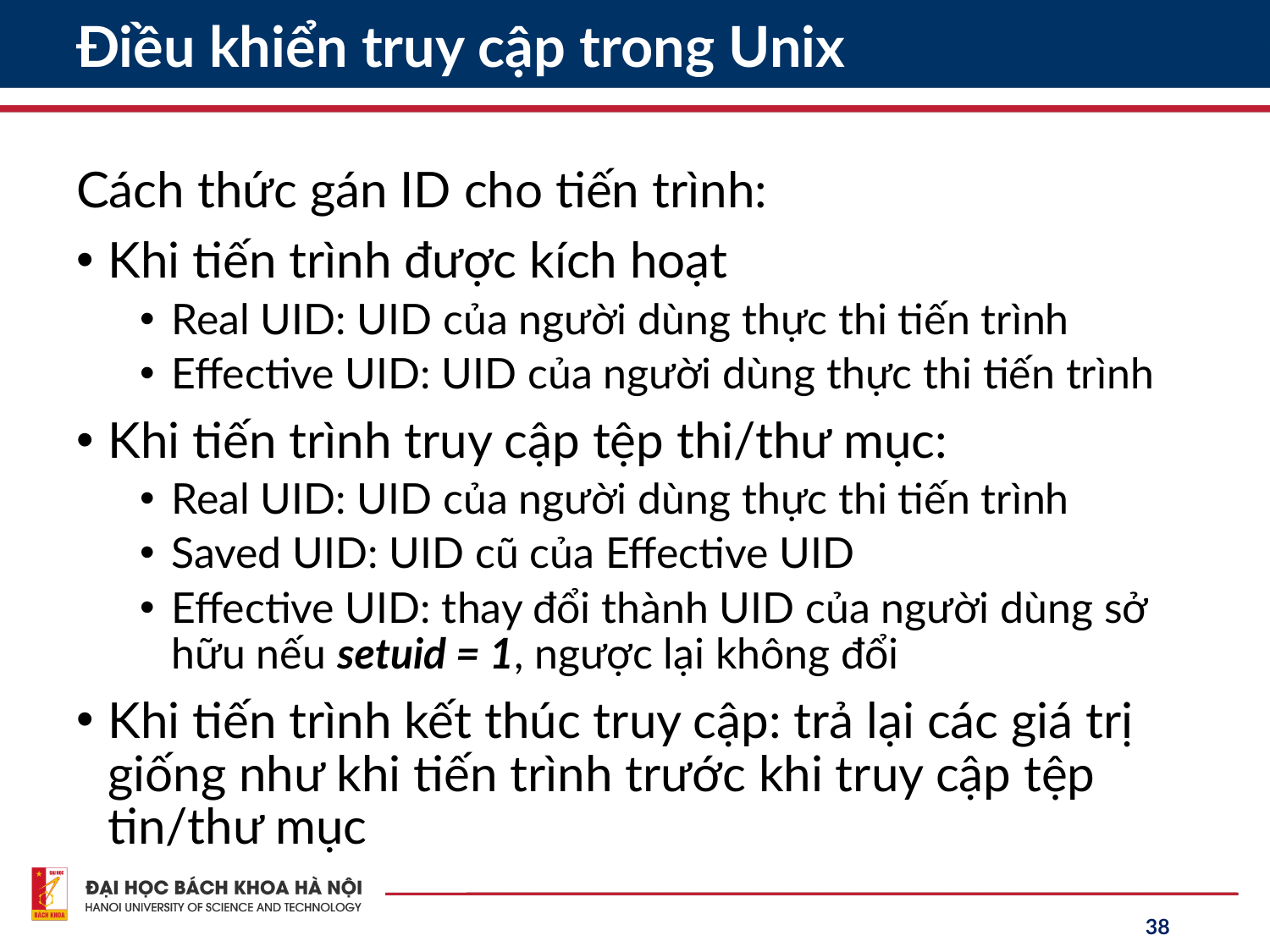

# Điều khiển truy cập trong Unix
Cách thức gán ID cho tiến trình:
Khi tiến trình được kích hoạt
Real UID: UID của người dùng thực thi tiến trình
Effective UID: UID của người dùng thực thi tiến trình
Khi tiến trình truy cập tệp thi/thư mục:
Real UID: UID của người dùng thực thi tiến trình
Saved UID: UID cũ của Effective UID
Effective UID: thay đổi thành UID của người dùng sở hữu nếu setuid = 1, ngược lại không đổi
Khi tiến trình kết thúc truy cập: trả lại các giá trị giống như khi tiến trình trước khi truy cập tệp tin/thư mục
38